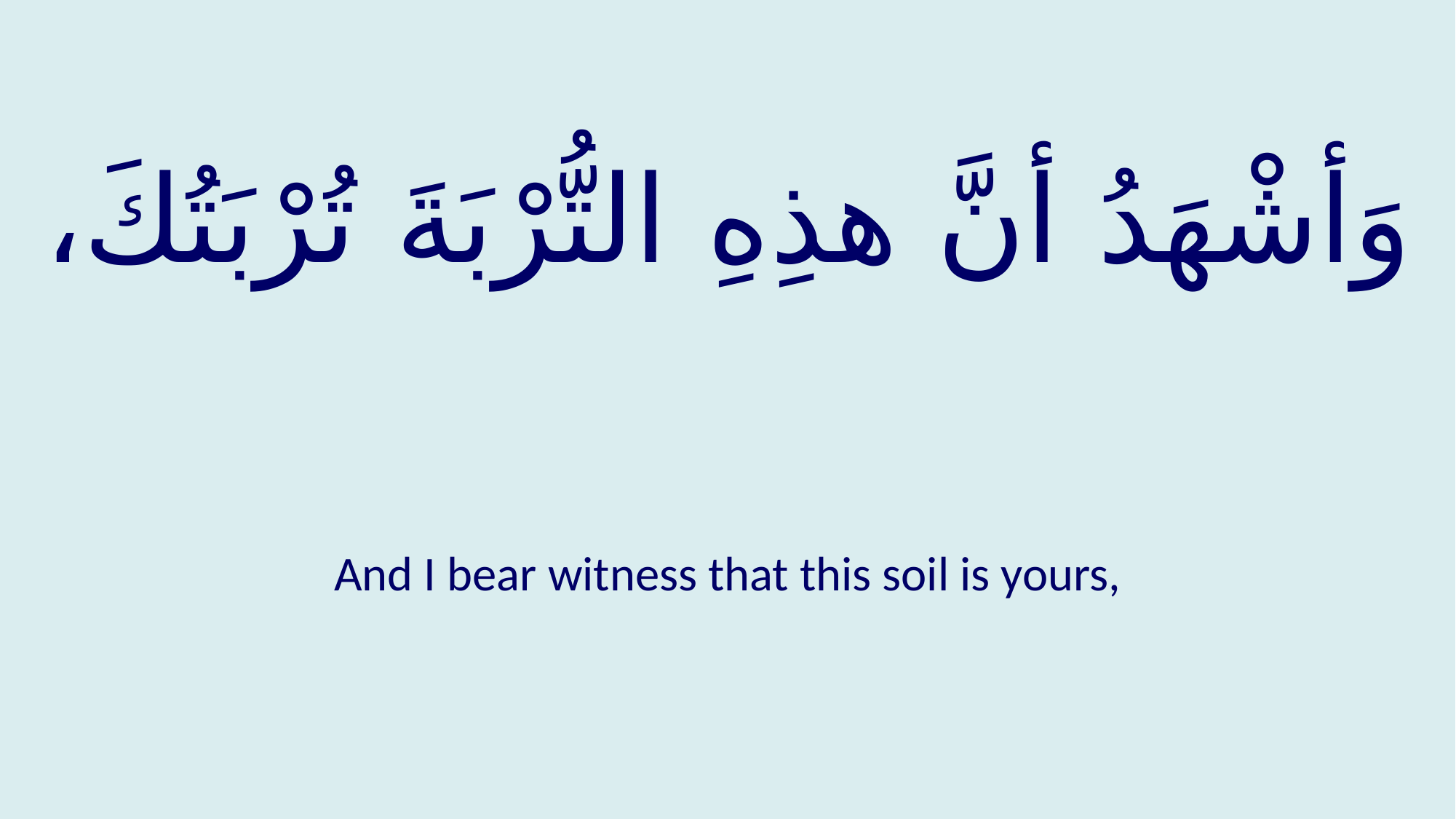

# وَأشْهَدُ أنَّ هذِهِ التُّرْبَةَ تُرْبَتُكَ،
And I bear witness that this soil is yours,